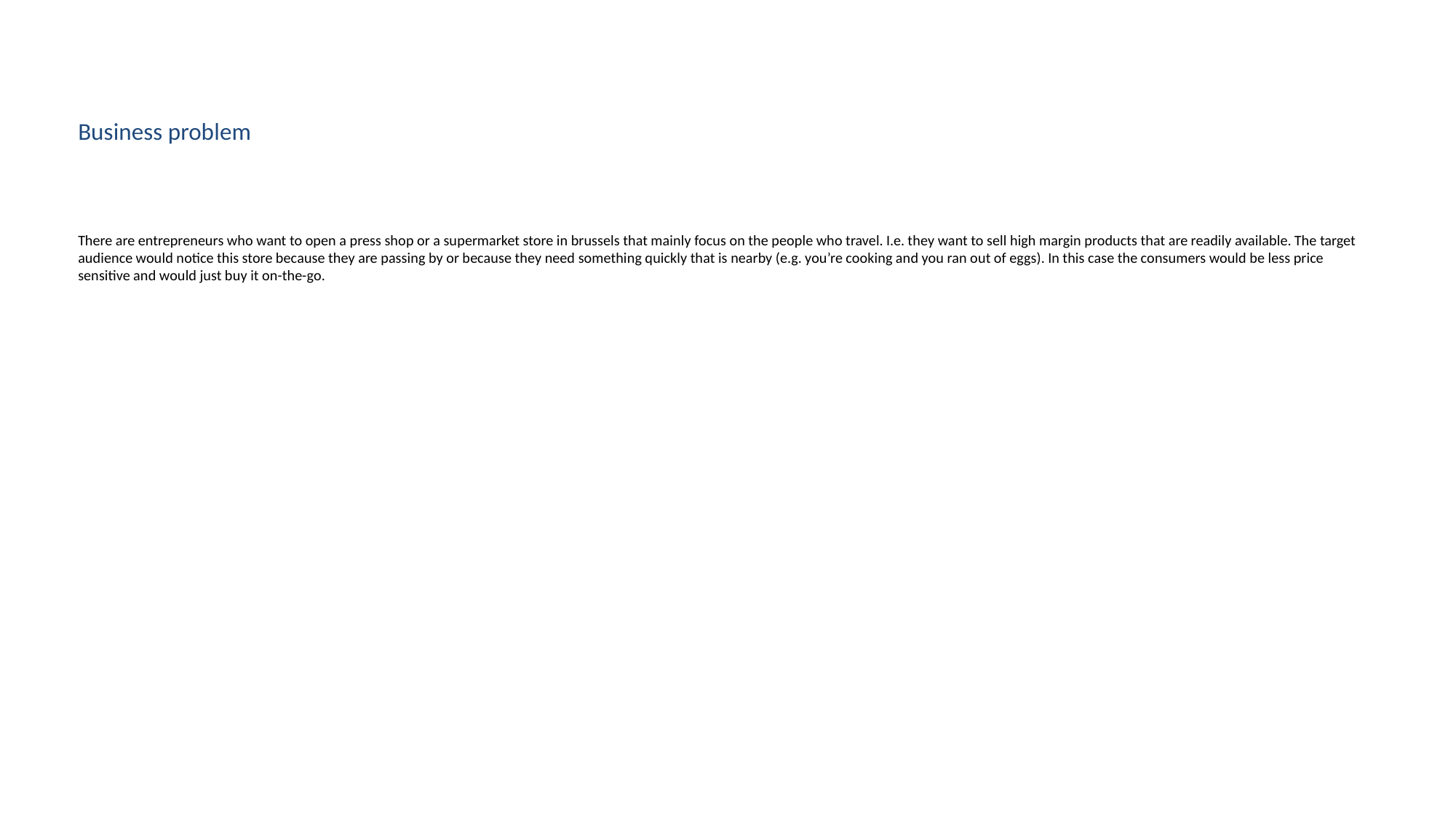

# Business problem
There are entrepreneurs who want to open a press shop or a supermarket store in brussels that mainly focus on the people who travel. I.e. they want to sell high margin products that are readily available. The target audience would notice this store because they are passing by or because they need something quickly that is nearby (e.g. you’re cooking and you ran out of eggs). In this case the consumers would be less price sensitive and would just buy it on-the-go.